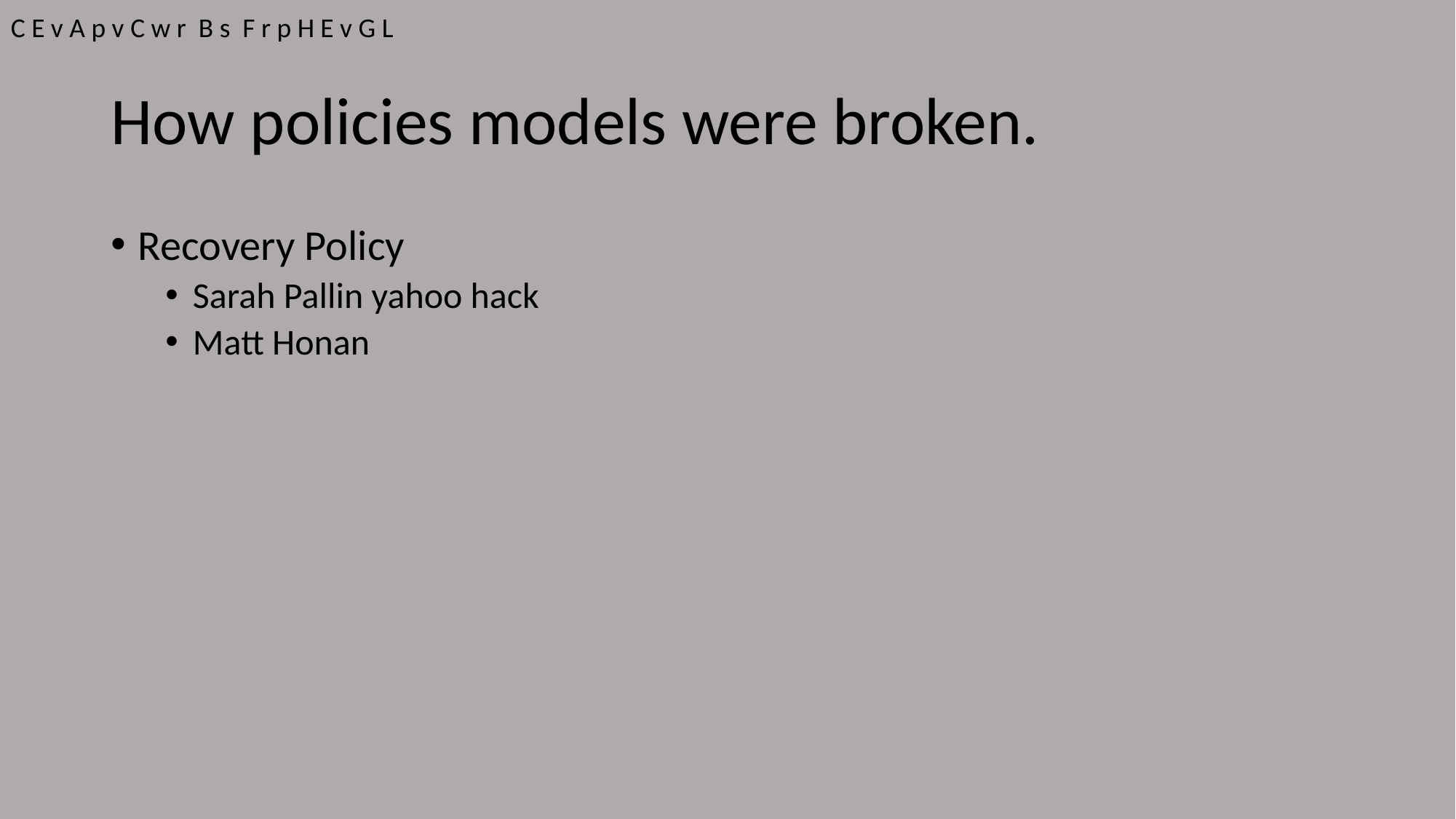

C E v A p v C w r  B s  F r p H E v G L

# How policies models were broken.
Recovery Policy
Sarah Pallin yahoo hack
Matt Honan